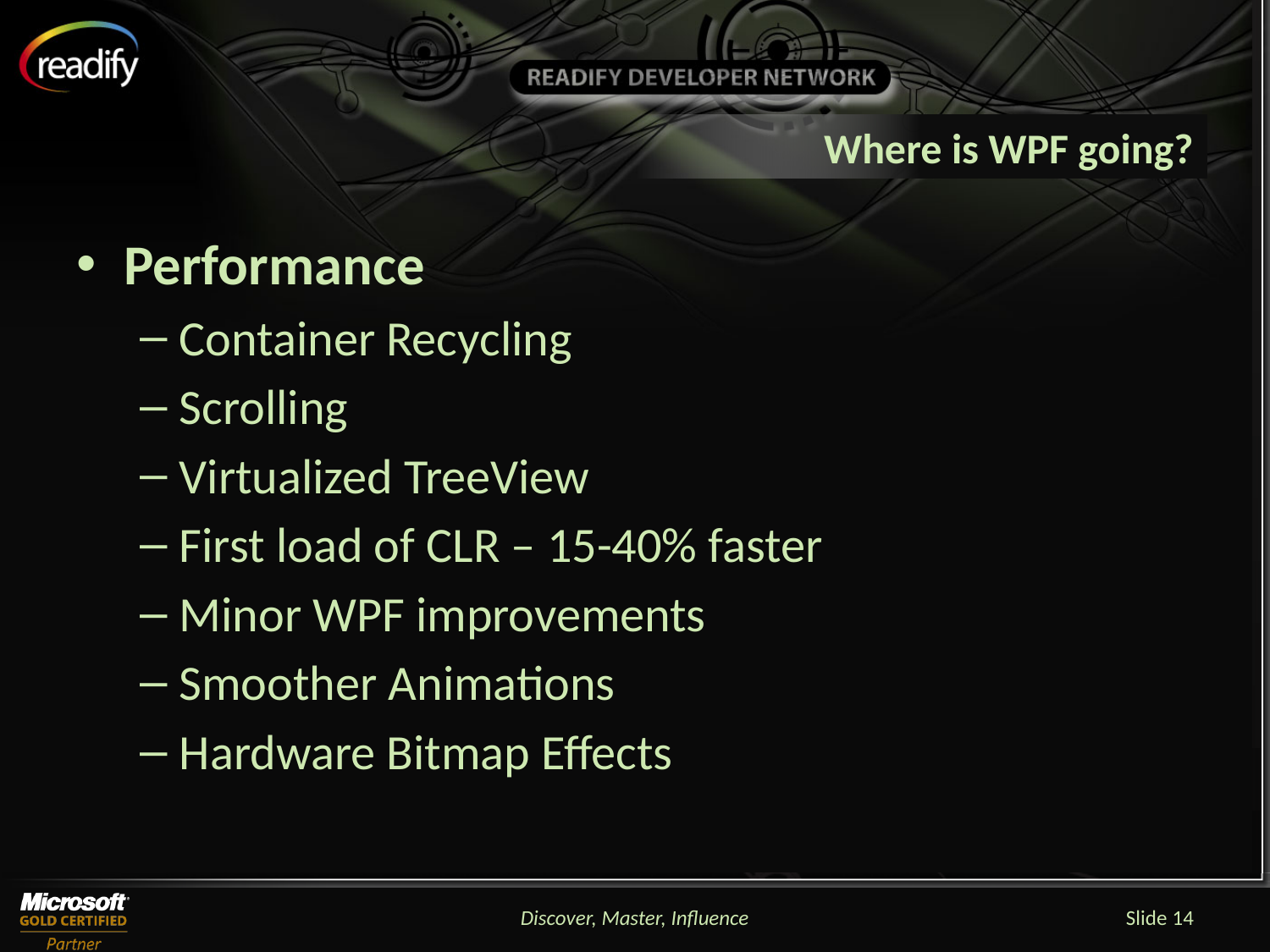

# Where is WPF going?
Performance
Container Recycling
Scrolling
Virtualized TreeView
First load of CLR – 15-40% faster
Minor WPF improvements
Smoother Animations
Hardware Bitmap Effects
Discover, Master, Influence
Slide 14